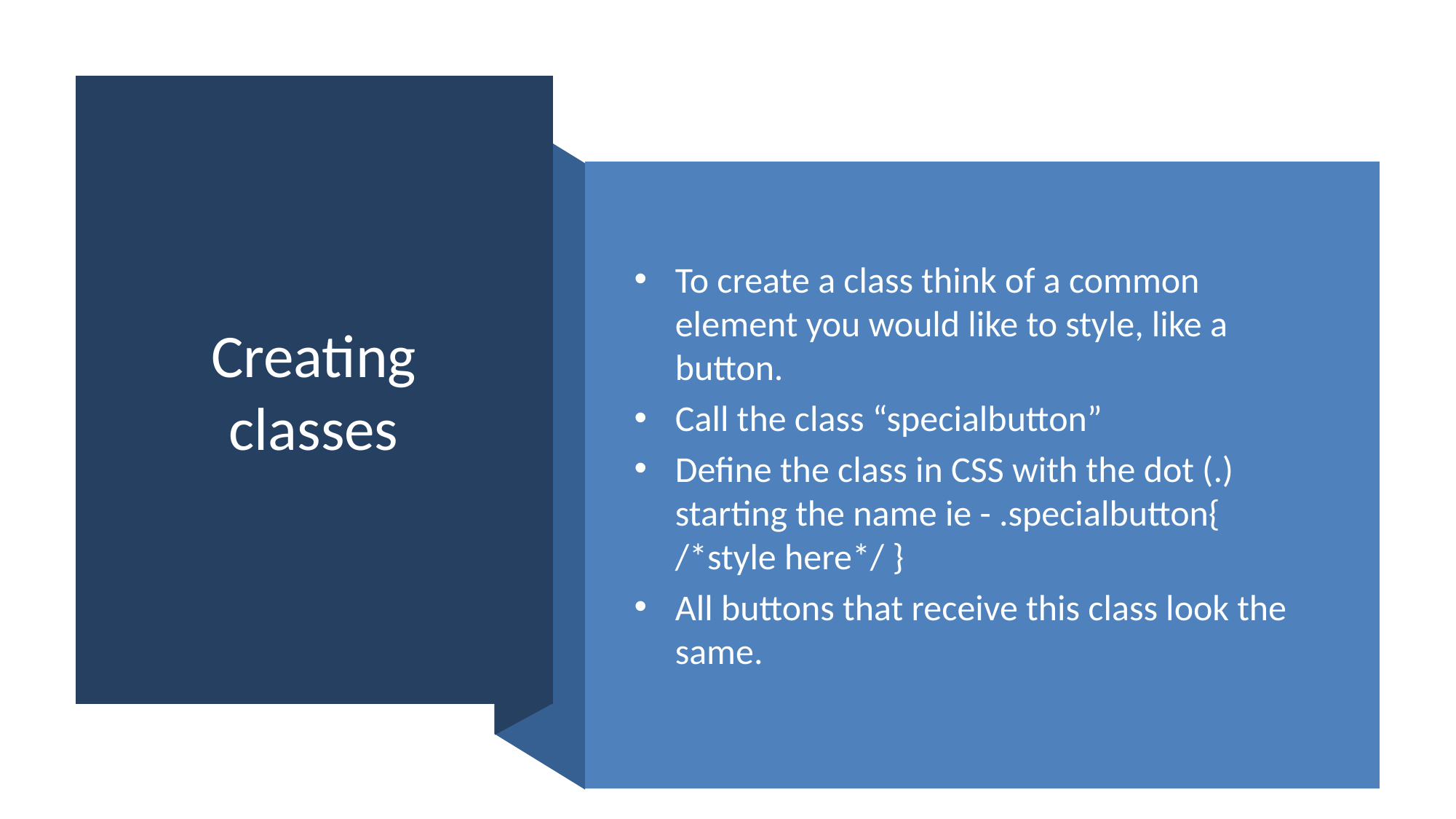

# Creating classes

To create a class think of a common element you would like to style, like a button.
Call the class “specialbutton”
Define the class in CSS with the dot (.) starting the name ie - .specialbutton{ /*style here*/ }
All buttons that receive this class look the same.